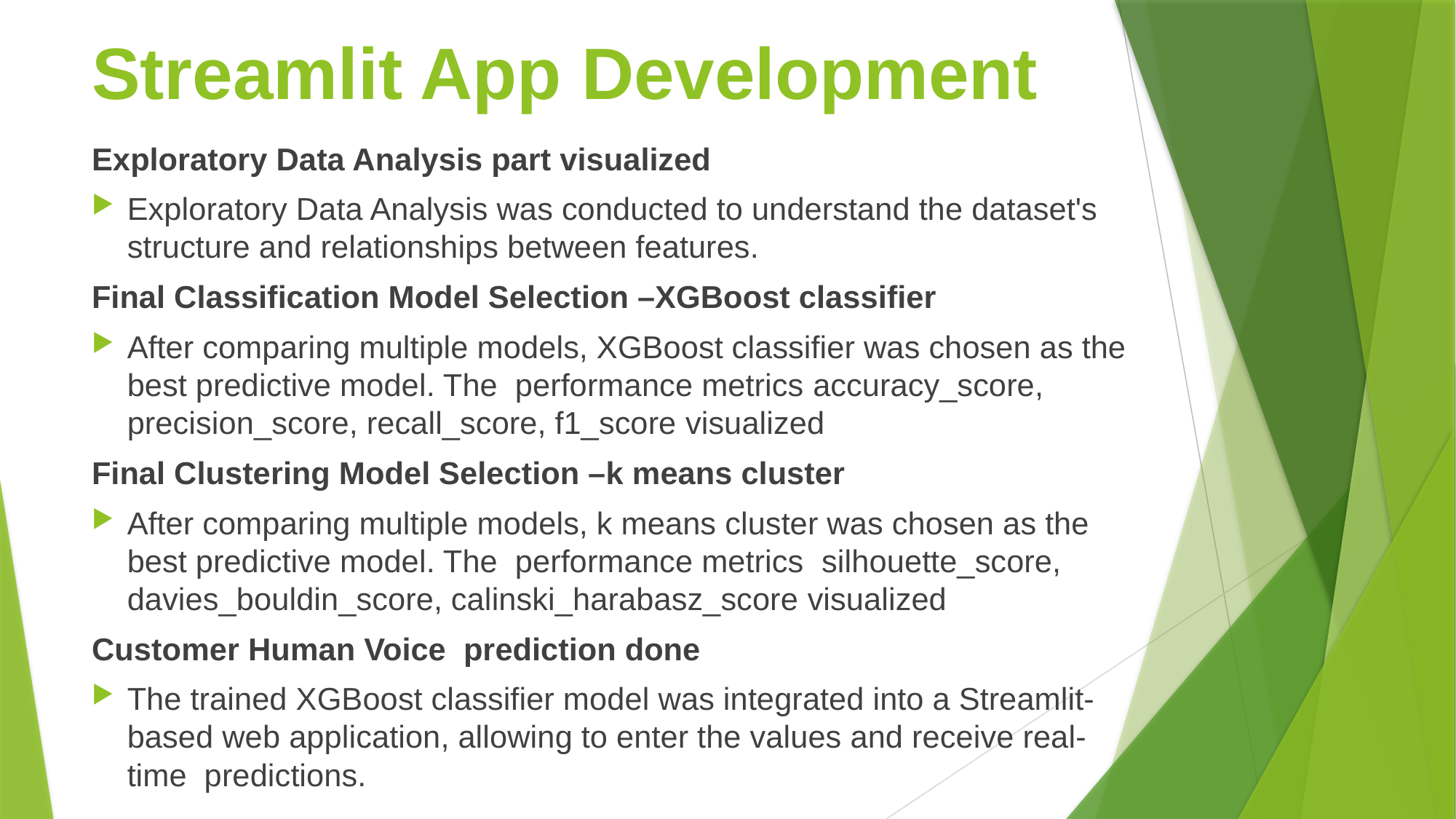

# Streamlit App Development
Exploratory Data Analysis part visualized
Exploratory Data Analysis was conducted to understand the dataset's structure and relationships between features.
Final Classification Model Selection –XGBoost classifier
After comparing multiple models, XGBoost classifier was chosen as the best predictive model. The  performance metrics accuracy_score, precision_score, recall_score, f1_score visualized
Final Clustering Model Selection –k means cluster
After comparing multiple models, k means cluster was chosen as the best predictive model. The  performance metrics  silhouette_score, davies_bouldin_score, calinski_harabasz_score visualized
Customer Human Voice  prediction done
The trained XGBoost classifier model was integrated into a Streamlit-based web application, allowing to enter the values and receive real-time  predictions.